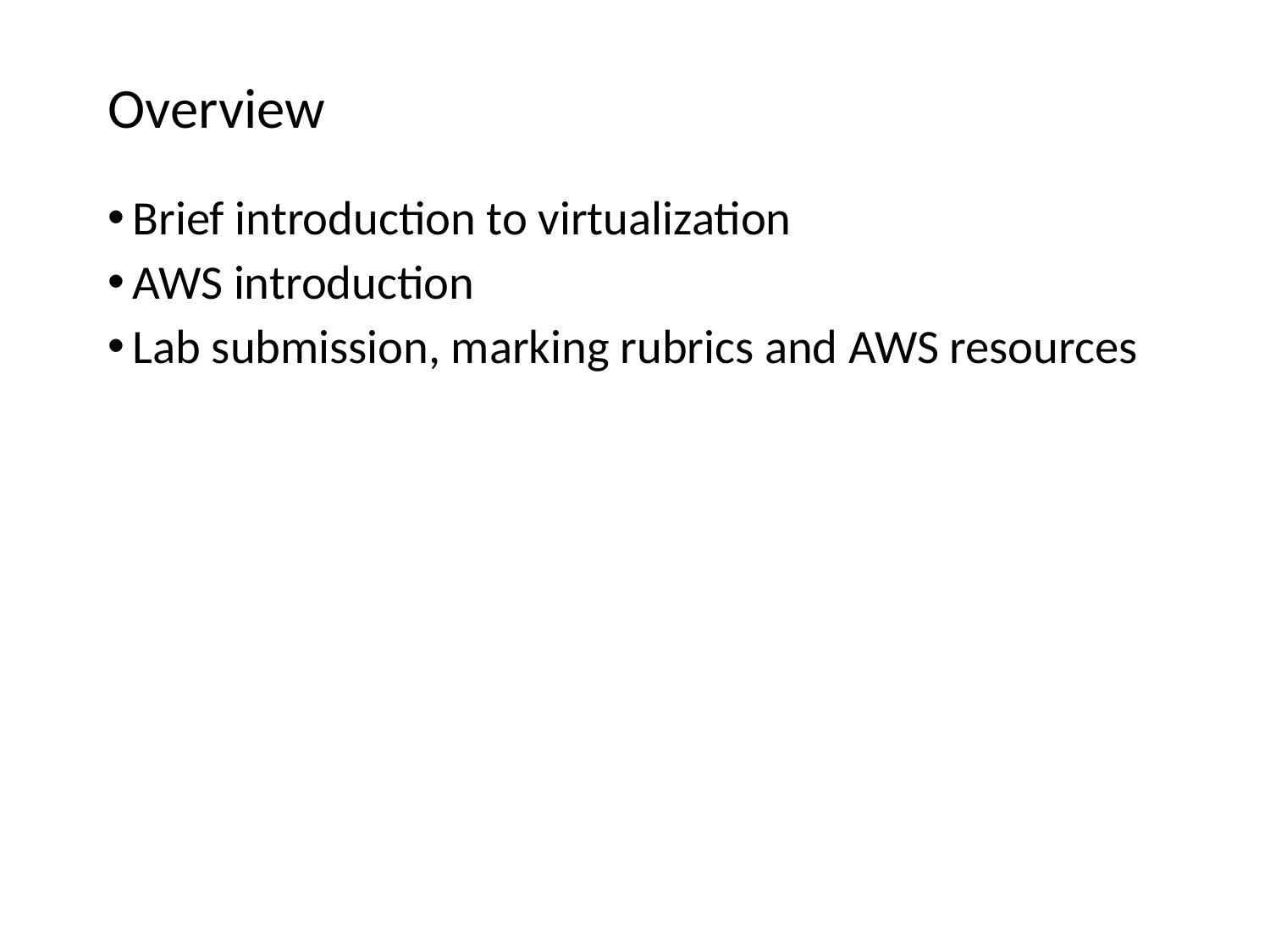

# Overview
Brief introduction to virtualization
AWS introduction
Lab submission, marking rubrics and AWS resources